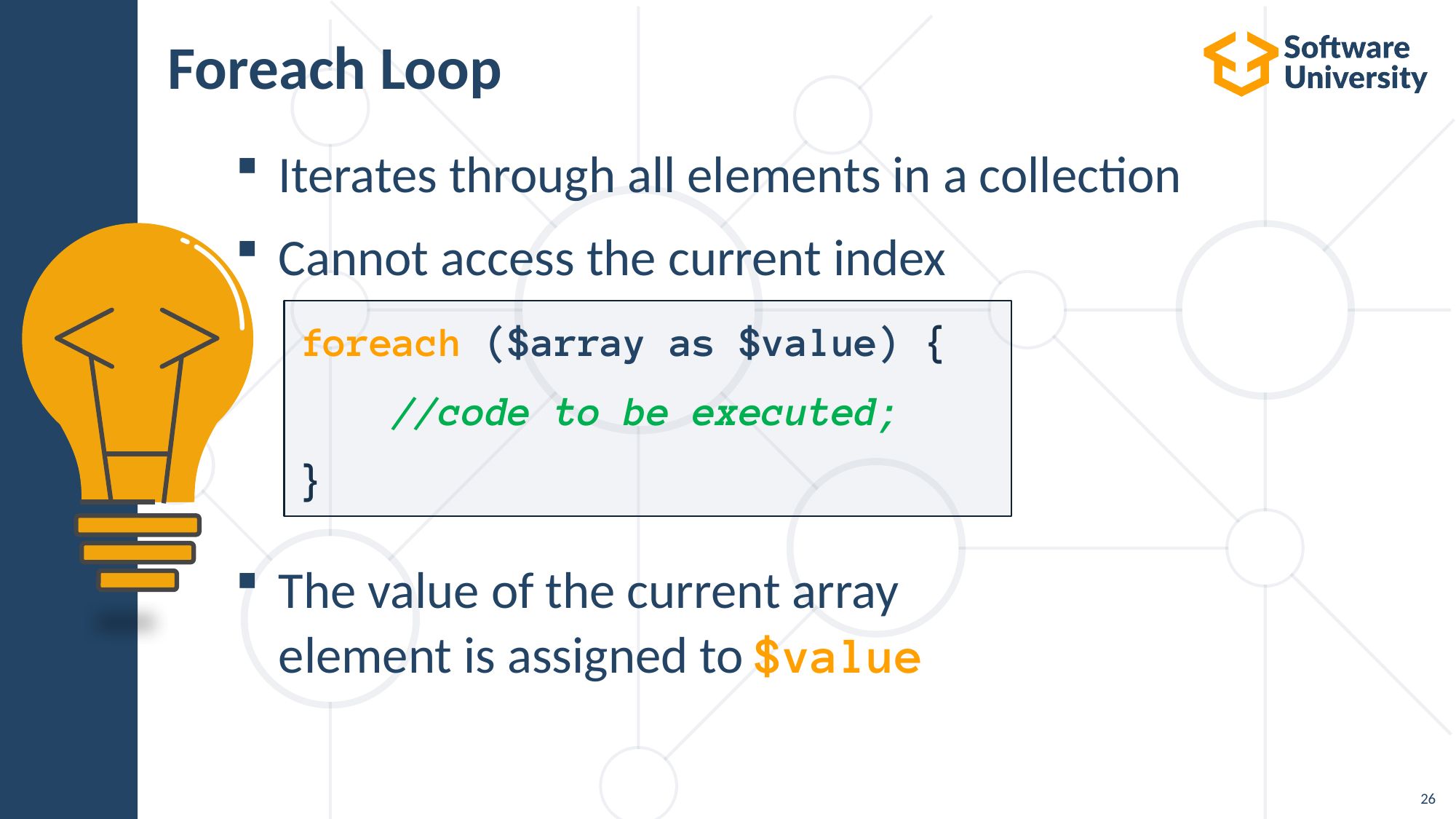

# Foreach Loop
Iterates through all elements in a collection
Cannot access the current index

The value of the current array
element is assigned to $value
foreach ($array as $value) {
    //code to be executed;
}
26